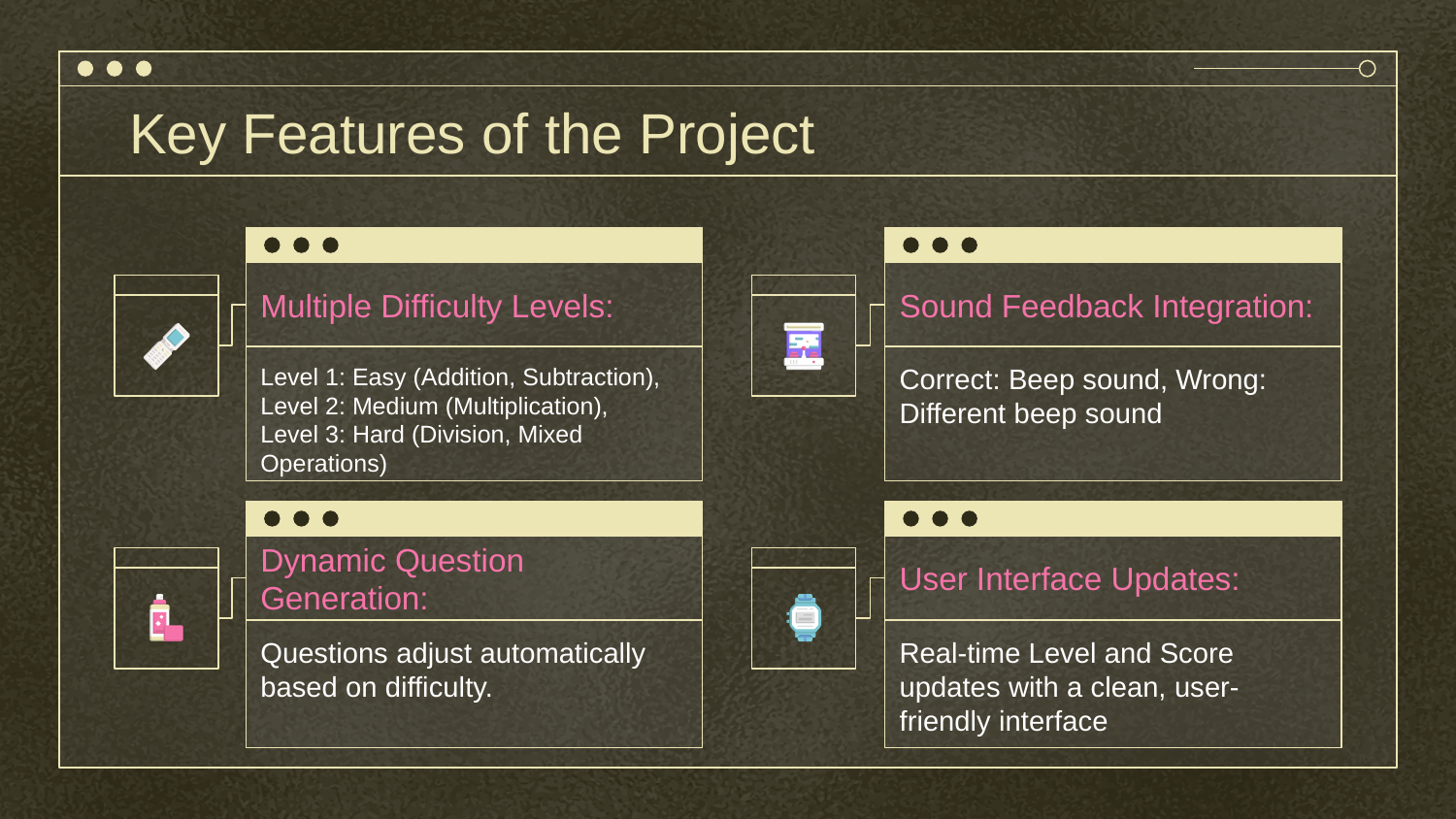

# Key Features of the Project

Multiple Difficulty Levels:
Sound Feedback Integration:

Level 1: Easy (Addition, Subtraction),
Level 2: Medium (Multiplication),
Level 3: Hard (Division, Mixed Operations)
Correct: Beep sound, Wrong: Different beep sound

Dynamic Question Generation:
User Interface Updates:

Real-time Level and Score updates with a clean, user-friendly interface
Questions adjust automatically based on difficulty.